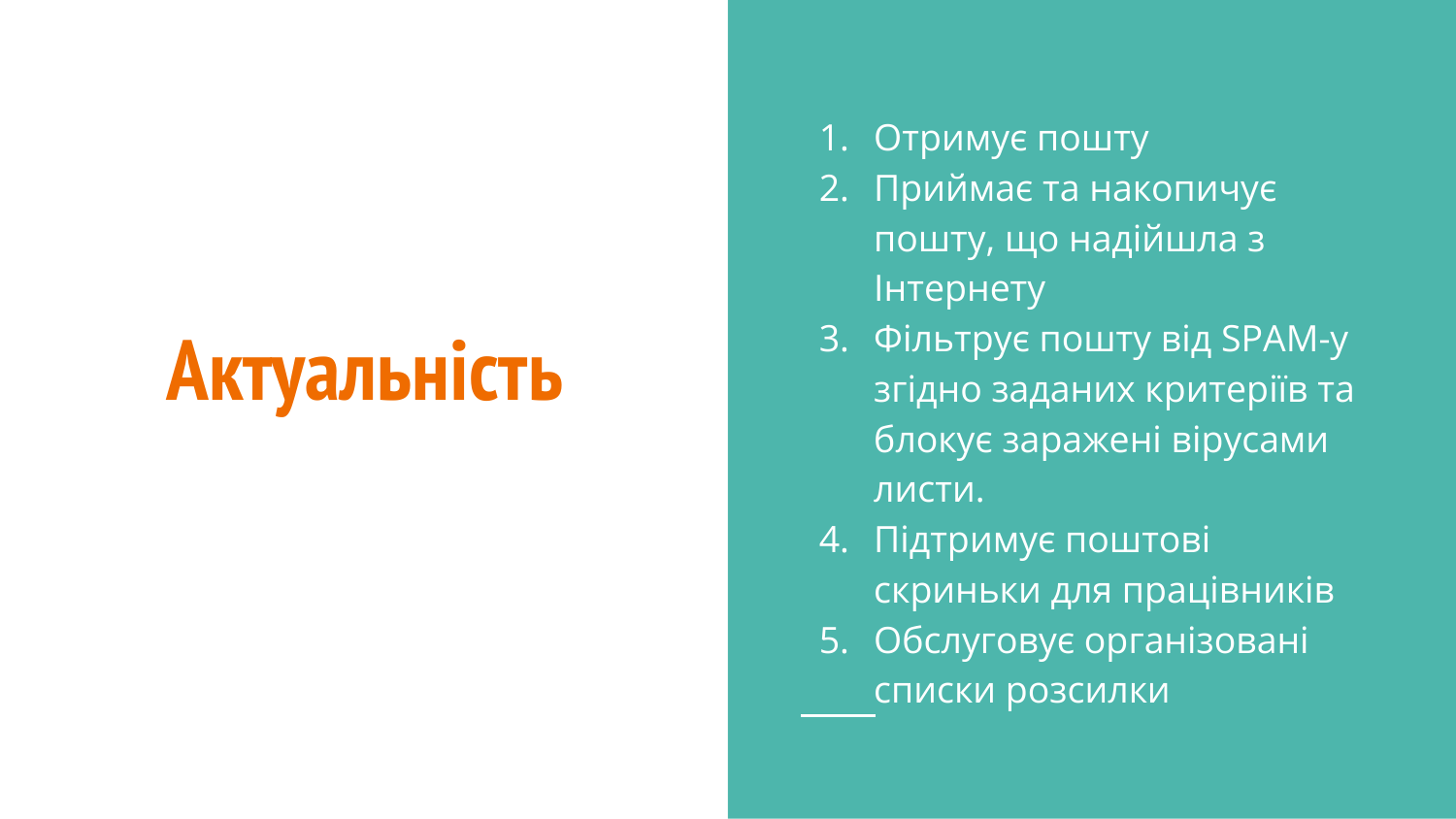

Отримує пошту
Приймає та накопичує пошту, що надійшла з Інтернету
Фільтрує пошту від SPAM-у згідно заданих критеріїв та блокує заражені вірусами листи.
Підтримує поштові скриньки для працівників
Обслуговує організовані списки розсилки
# Актуальність